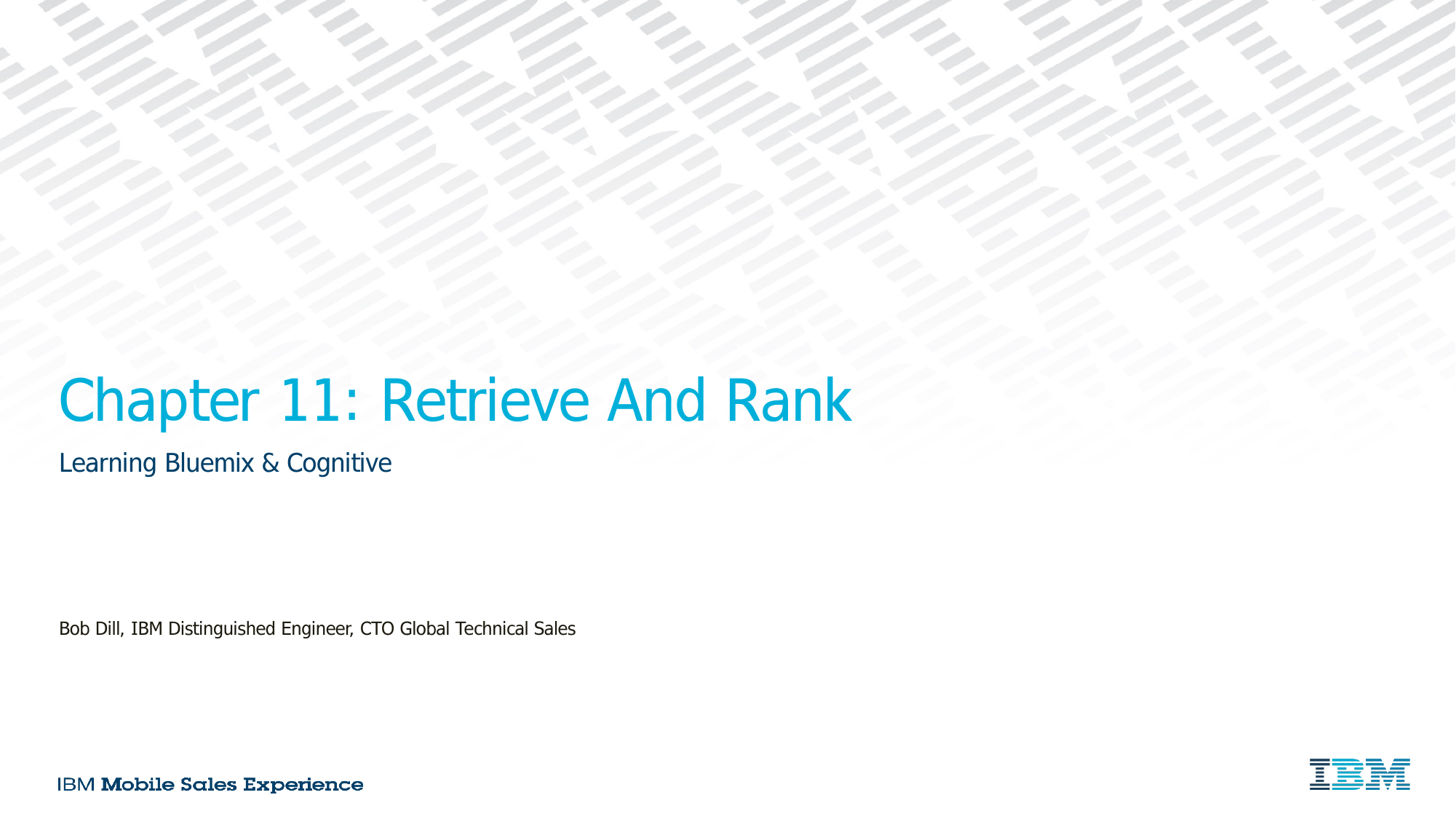

# Chapter 11: Retrieve And Rank
Learning Bluemix & Cognitive
Bob Dill, IBM Distinguished Engineer, CTO Global Technical Sales